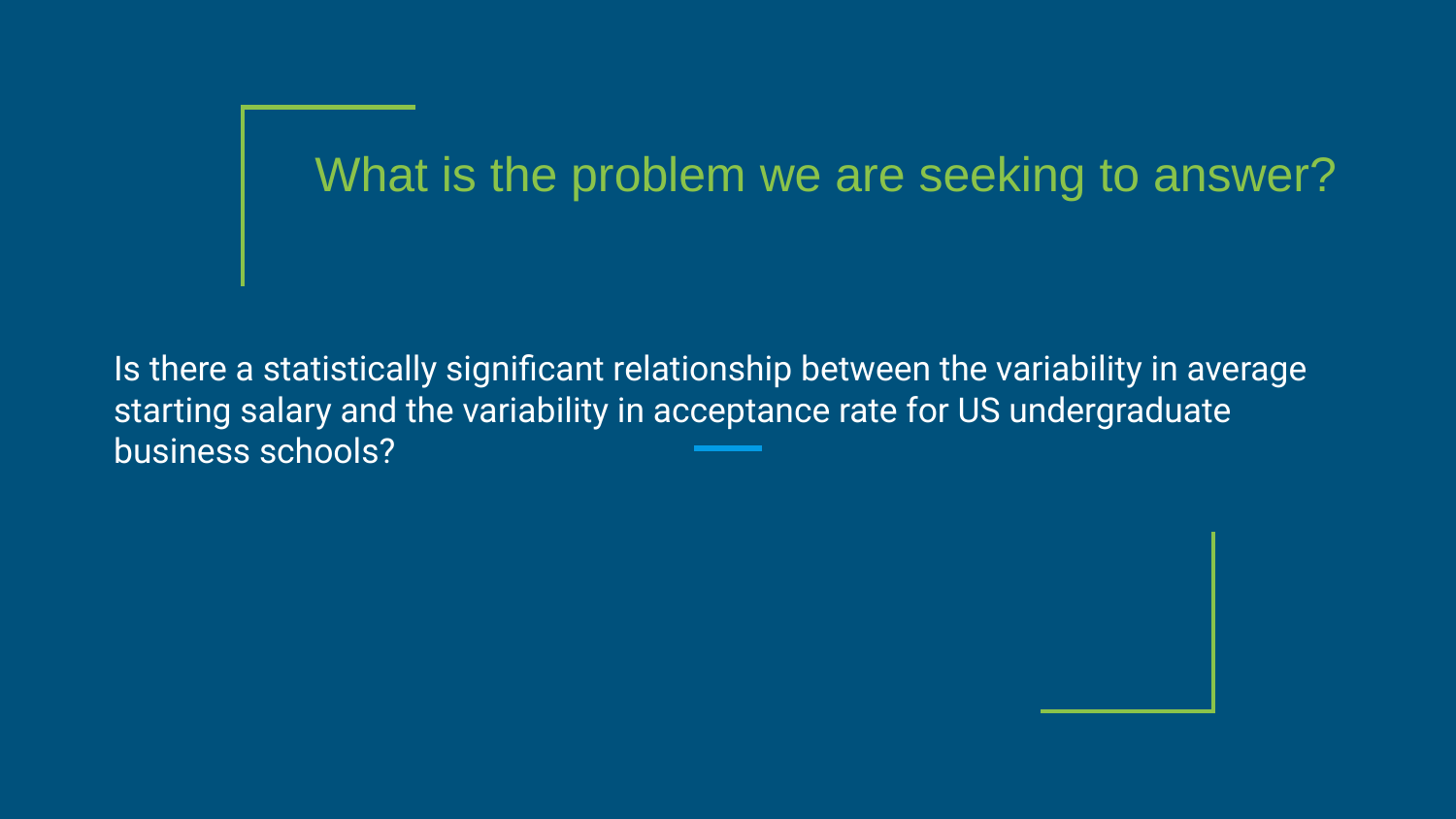

What is the problem we are seeking to answer?
Is there a statistically significant relationship between the variability in average starting salary and the variability in acceptance rate for US undergraduate business schools?